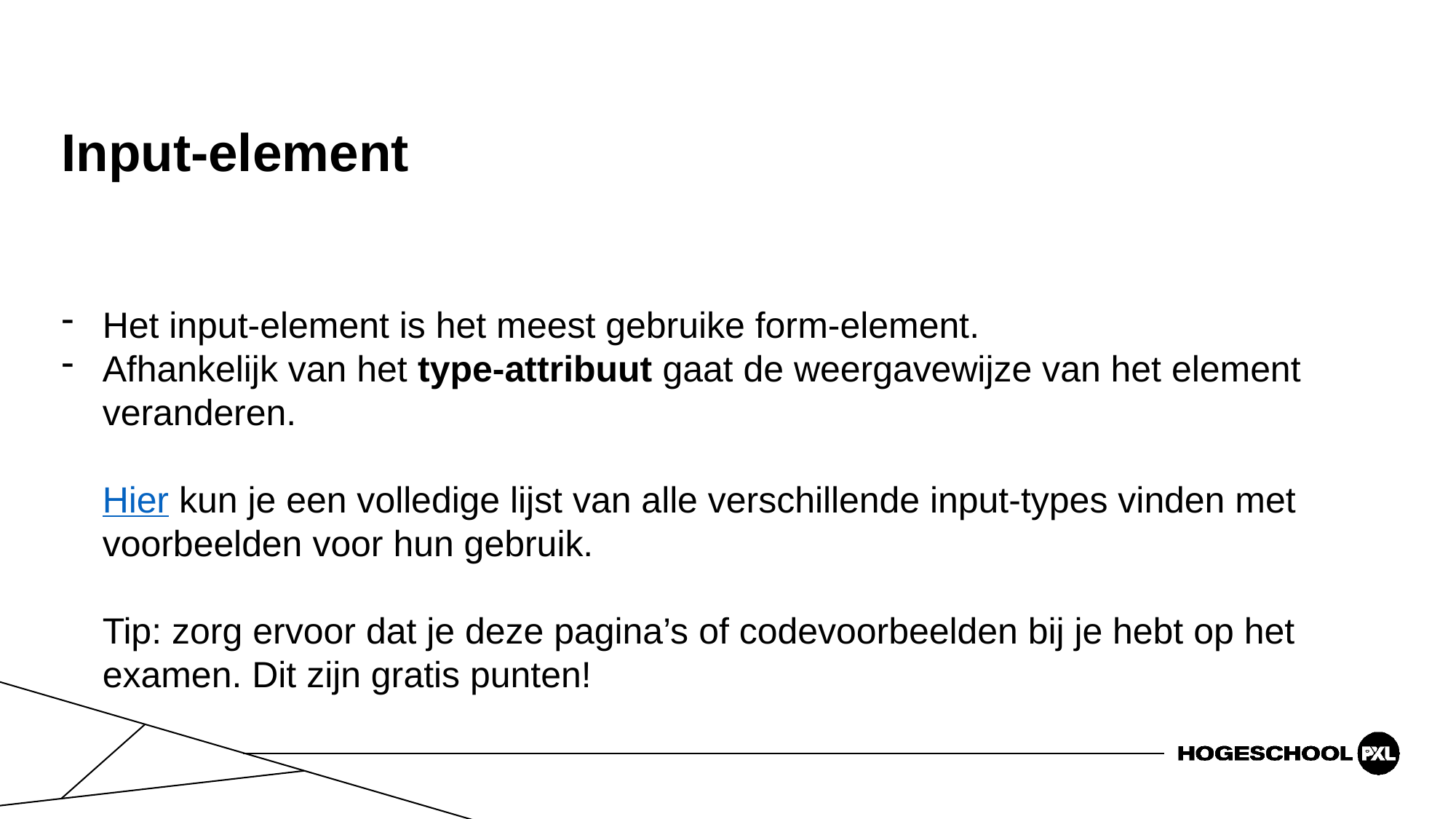

# Input-element
Het input-element is het meest gebruike form-element.
Afhankelijk van het type-attribuut gaat de weergavewijze van het element veranderen.
Hier kun je een volledige lijst van alle verschillende input-types vinden met voorbeelden voor hun gebruik.
Tip: zorg ervoor dat je deze pagina’s of codevoorbeelden bij je hebt op het examen. Dit zijn gratis punten!